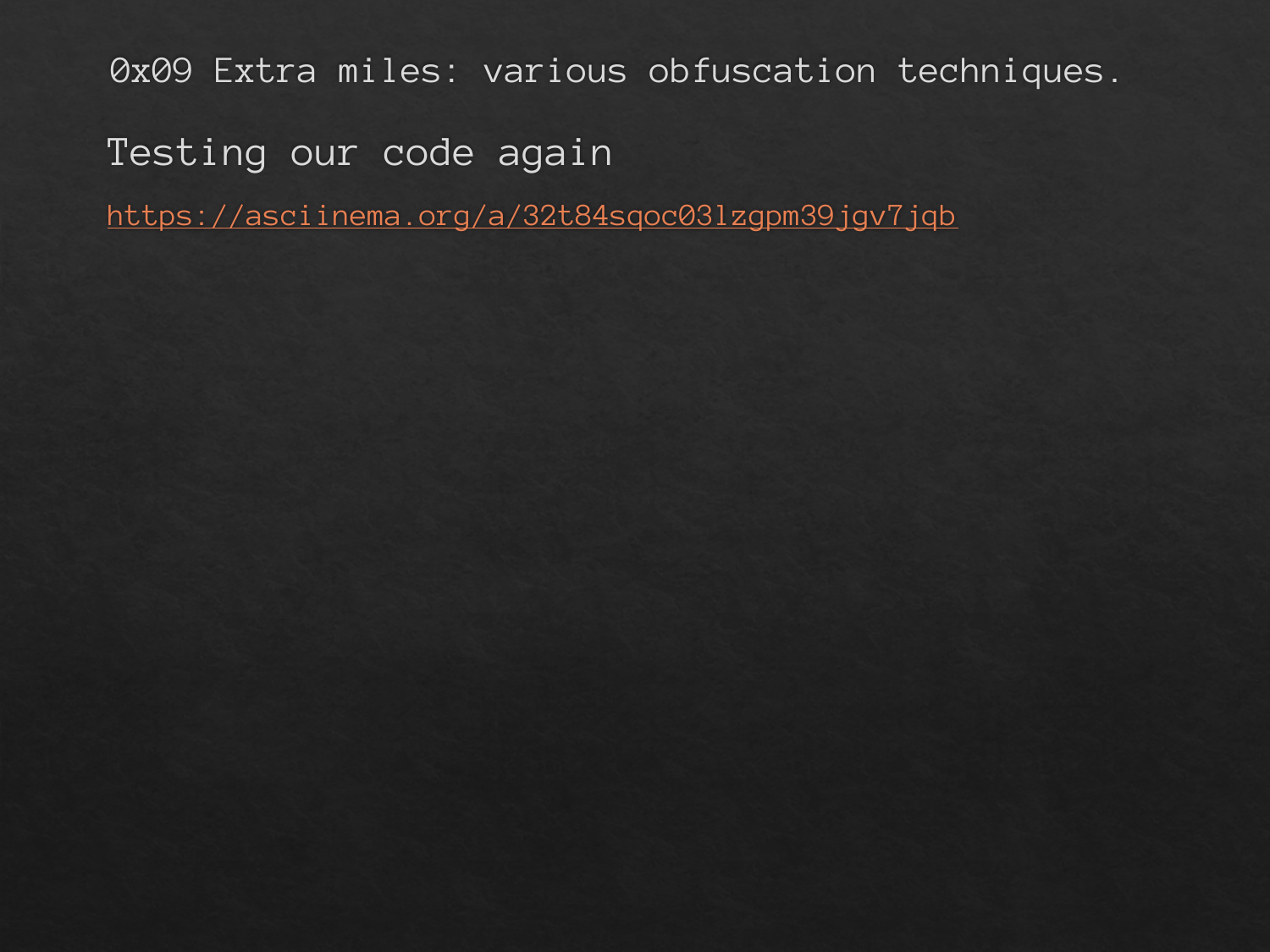

# 0x09 Extra miles: various obfuscation techniques.
Testing our code again
https://asciinema.org/a/32t84sqoc03lzgpm39jgv7jqb